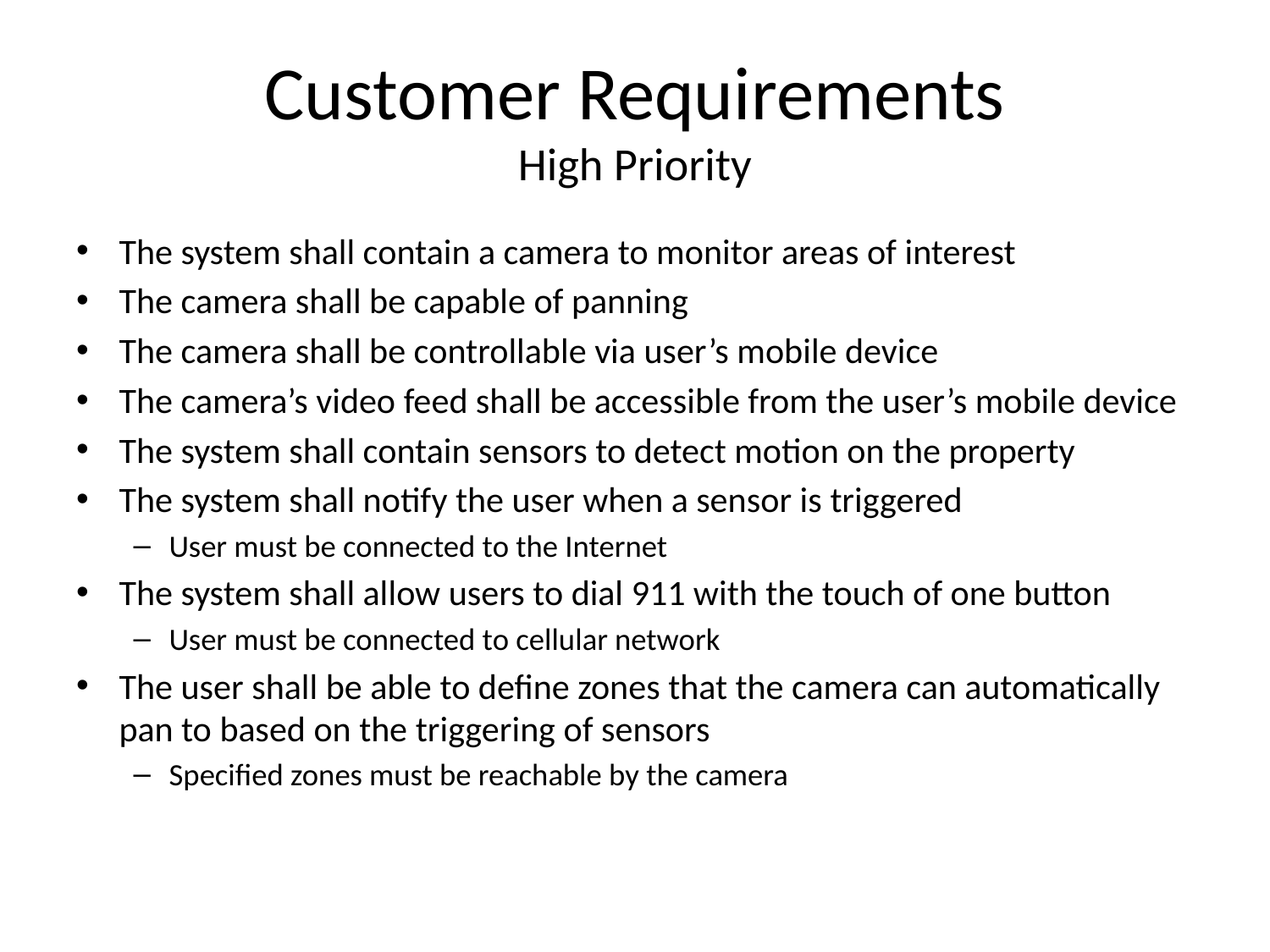

# Customer Requirements High Priority
The system shall contain a camera to monitor areas of interest
The camera shall be capable of panning
The camera shall be controllable via user’s mobile device
The camera’s video feed shall be accessible from the user’s mobile device
The system shall contain sensors to detect motion on the property
The system shall notify the user when a sensor is triggered
User must be connected to the Internet
The system shall allow users to dial 911 with the touch of one button
User must be connected to cellular network
The user shall be able to define zones that the camera can automatically pan to based on the triggering of sensors
Specified zones must be reachable by the camera